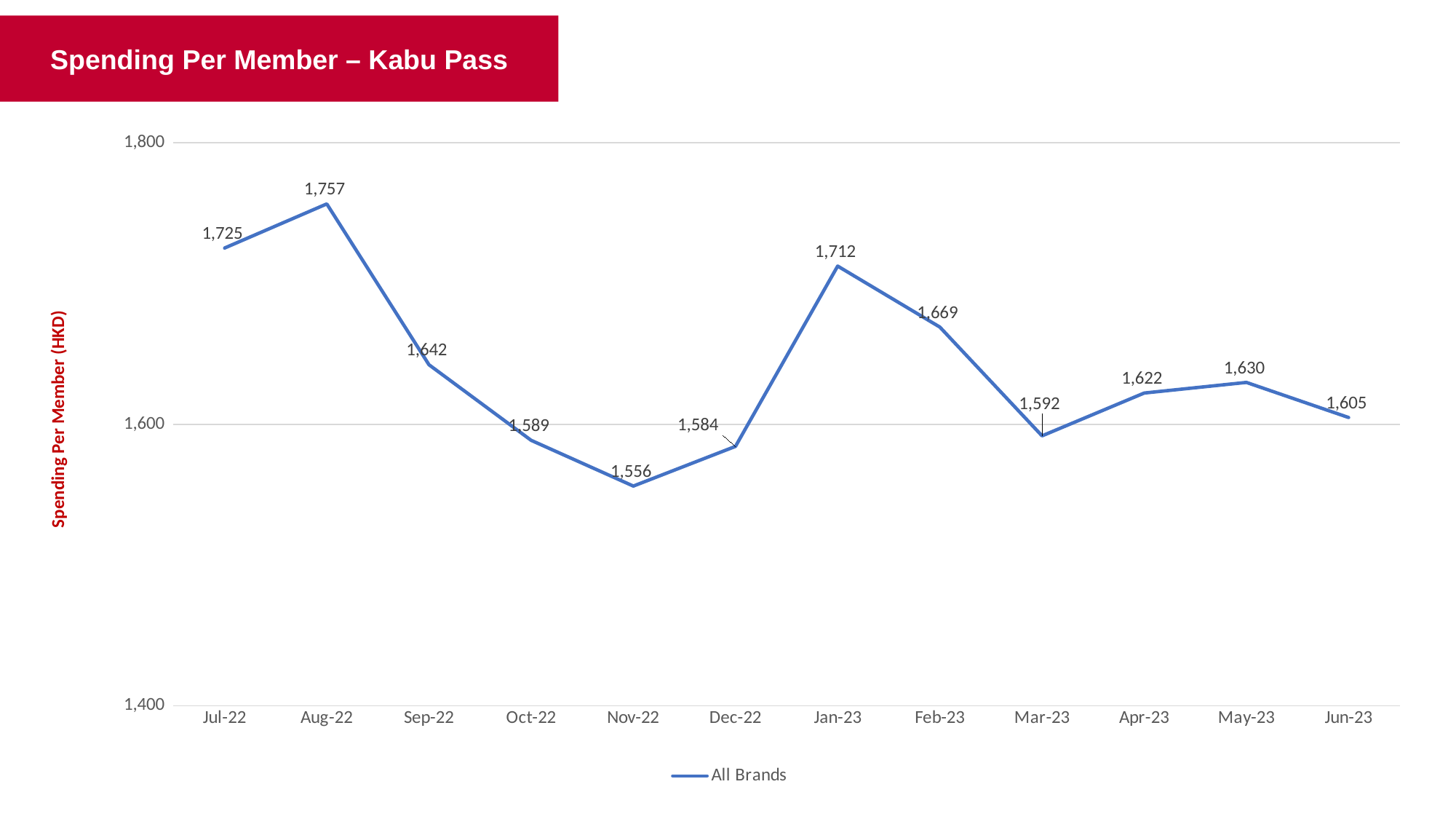

Spending Per Member – Kabu Pass

### Chart

| Category | All Brands |
|---|---|
| 44743 | 1725.2447 |
| 44774 | 1756.6063 |
| 44805 | 1642.2992 |
| 44835 | 1588.5762 |
| 44866 | 1556.0514 |
| 44896 | 1584.2717 |
| 44927 | 1712.4124 |
| 44958 | 1669.0524 |
| 44986 | 1591.7787 |
| 45017 | 1622.1864 |
| 45047 | 1629.7393 |
| 45078 | 1604.8258 |
Spending Per Member (HKD)